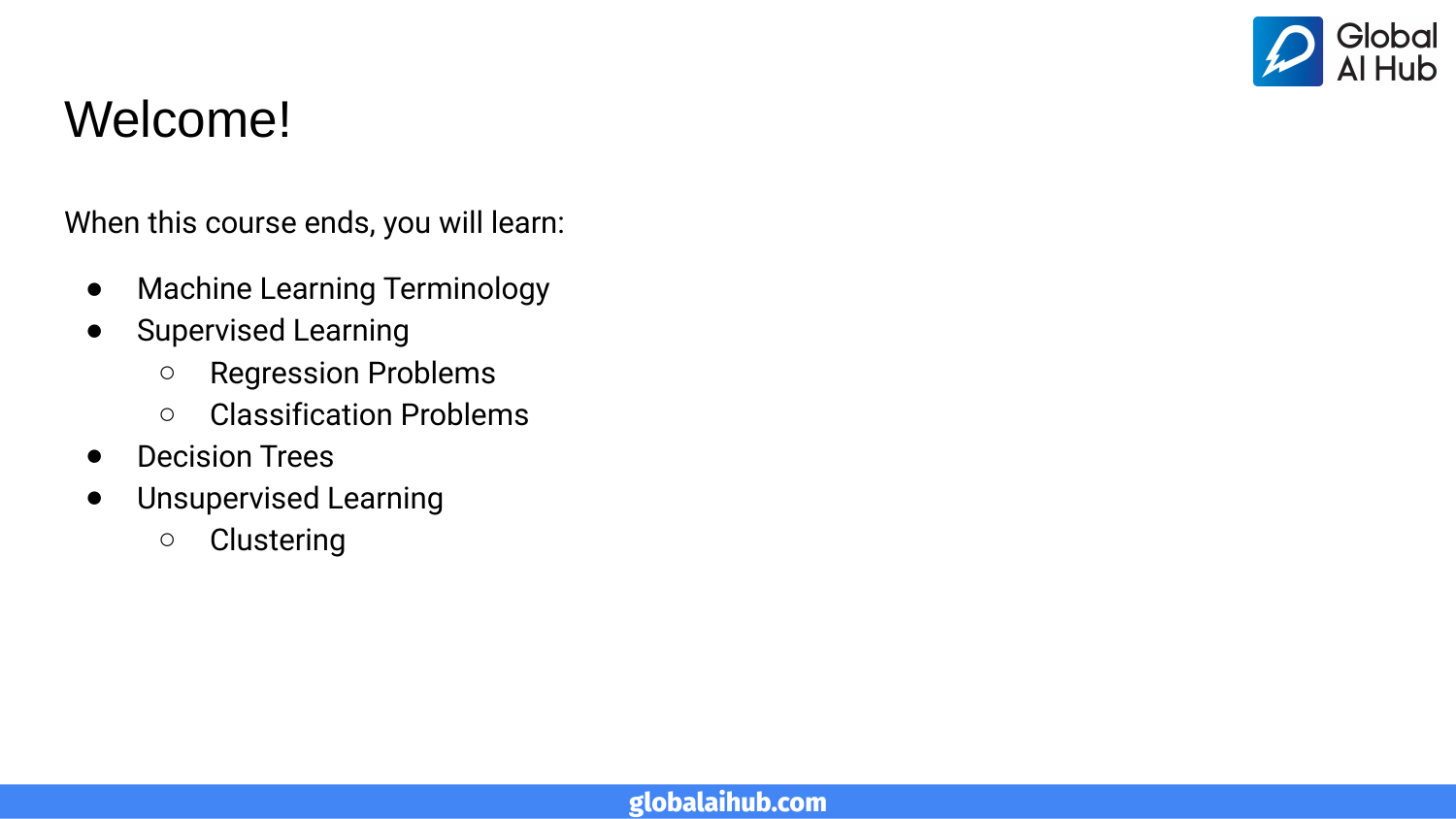

# Welcome!
When this course ends, you will learn:
Machine Learning Terminology
Supervised Learning
Regression Problems
Classification Problems
Decision Trees
Unsupervised Learning
Clustering